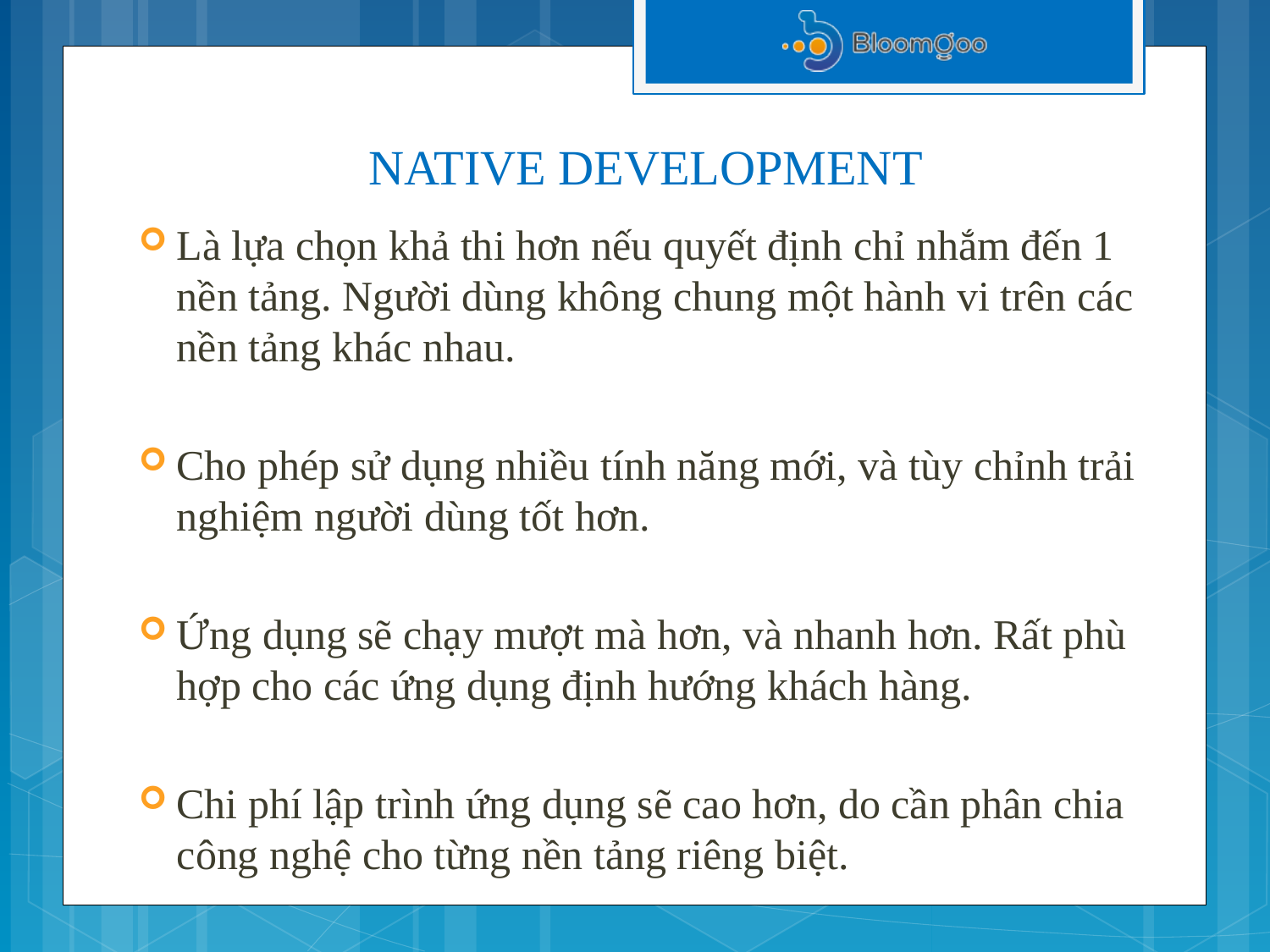

# NATIVE DEVELOPMENT
Là lựa chọn khả thi hơn nếu quyết định chỉ nhắm đến 1 nền tảng. Người dùng không chung một hành vi trên các nền tảng khác nhau.

Cho phép sử dụng nhiều tính năng mới, và tùy chỉnh trải nghiệm người dùng tốt hơn.

Ứng dụng sẽ chạy mượt mà hơn, và nhanh hơn. Rất phù hợp cho các ứng dụng định hướng khách hàng.

Chi phí lập trình ứng dụng sẽ cao hơn, do cần phân chia công nghệ cho từng nền tảng riêng biệt.